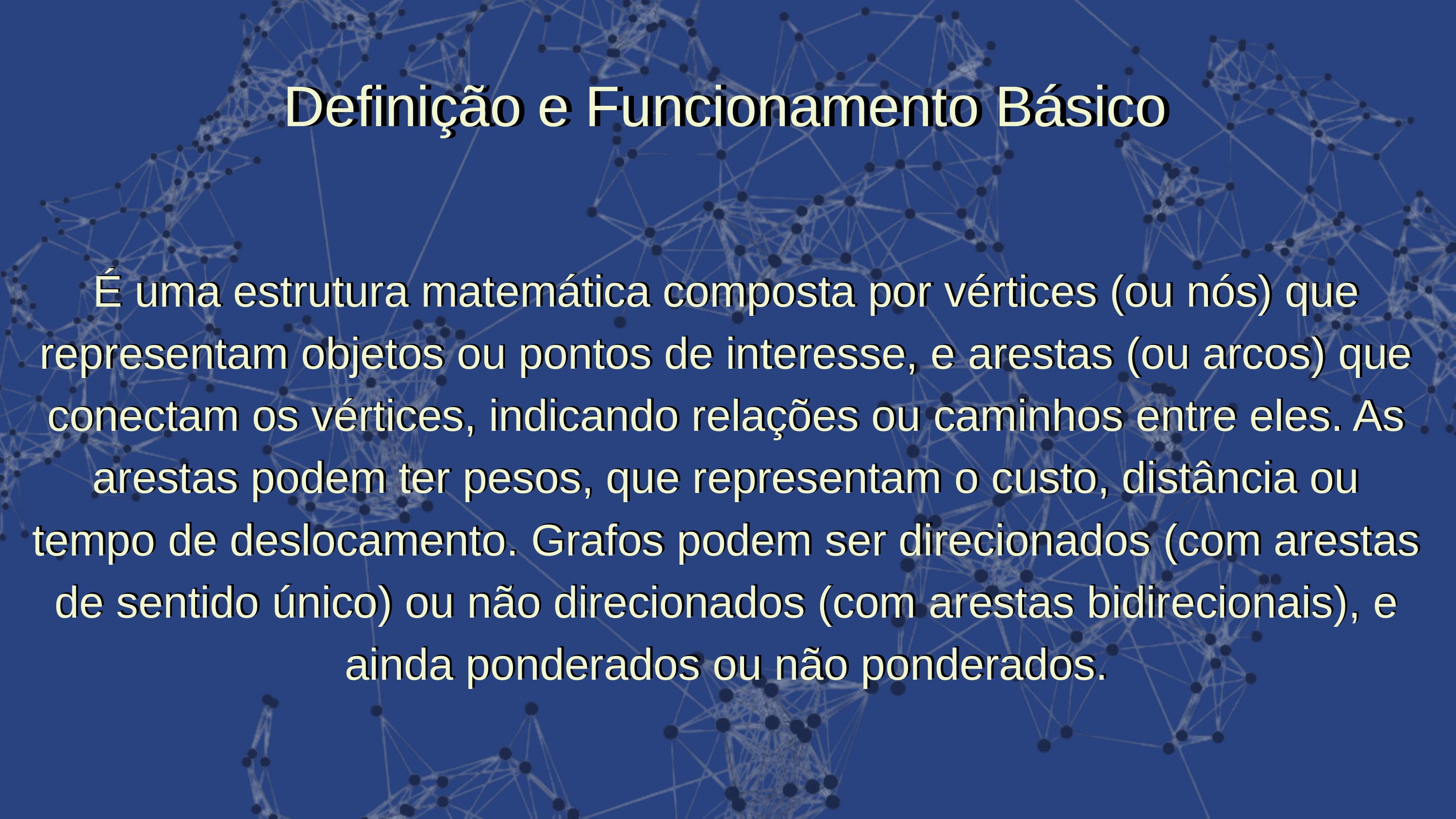

Definição e Funcionamento Básico
Definição e Funcionamento Básico
É uma estrutura matemática composta por vértices (ou nós) que representam objetos ou pontos de interesse, e arestas (ou arcos) que conectam os vértices, indicando relações ou caminhos entre eles. As arestas podem ter pesos, que representam o custo, distância ou tempo de deslocamento. Grafos podem ser direcionados (com arestas de sentido único) ou não direcionados (com arestas bidirecionais), e ainda ponderados ou não ponderados.
É uma estrutura matemática composta por vértices (ou nós) que representam objetos ou pontos de interesse, e arestas (ou arcos) que conectam os vértices, indicando relações ou caminhos entre eles. As arestas podem ter pesos, que representam o custo, distância ou tempo de deslocamento. Grafos podem ser direcionados (com arestas de sentido único) ou não direcionados (com arestas bidirecionais), e ainda ponderados ou não ponderados.